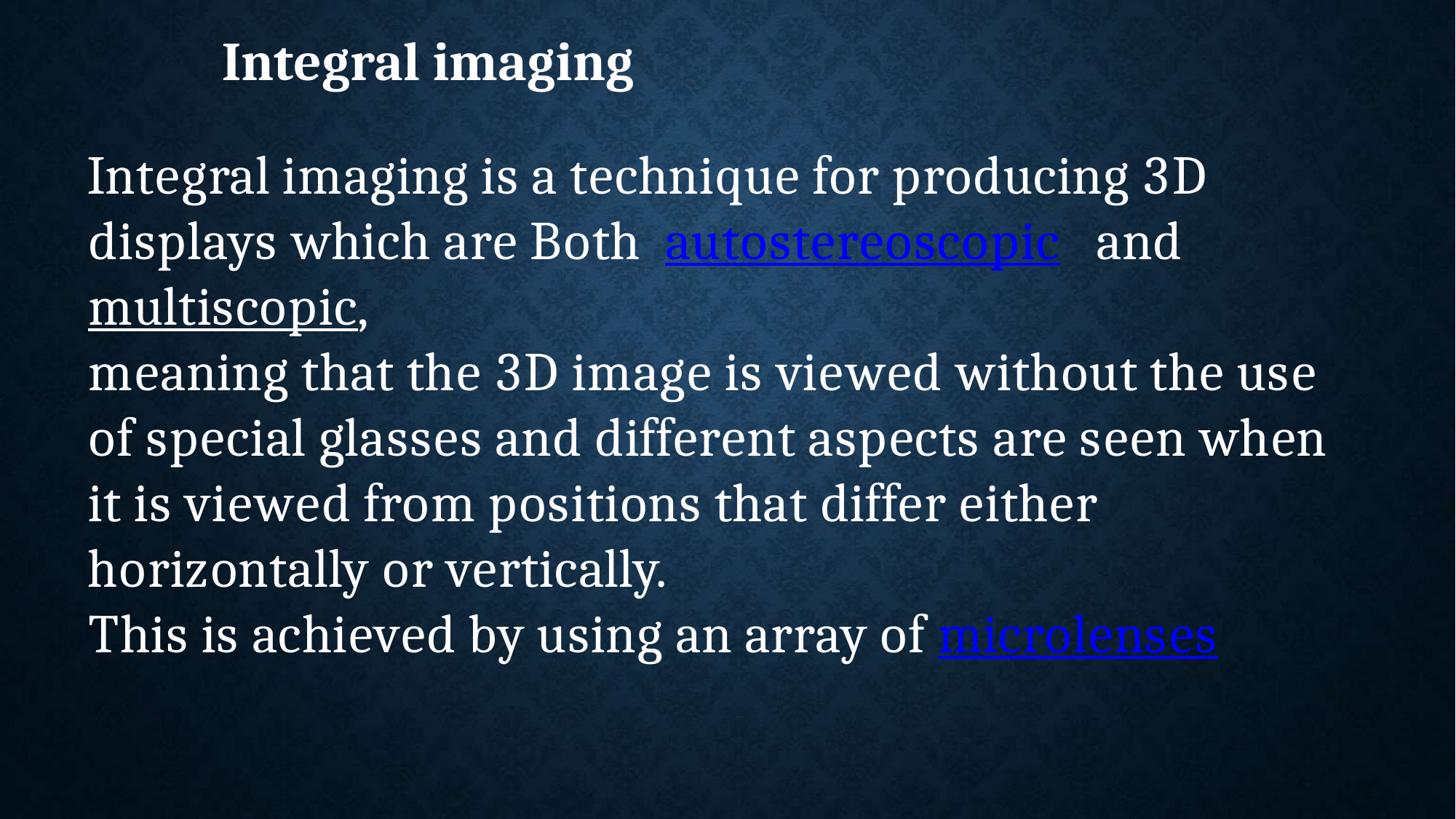

# Integral imaging
Integral imaging is a technique for producing 3D displays which are Both  autostereoscopic   and
multiscopic,
meaning that the 3D image is viewed without the use of special glasses and different aspects are seen when it is viewed from positions that differ either horizontally or vertically.
This is achieved by using an array of microlenses